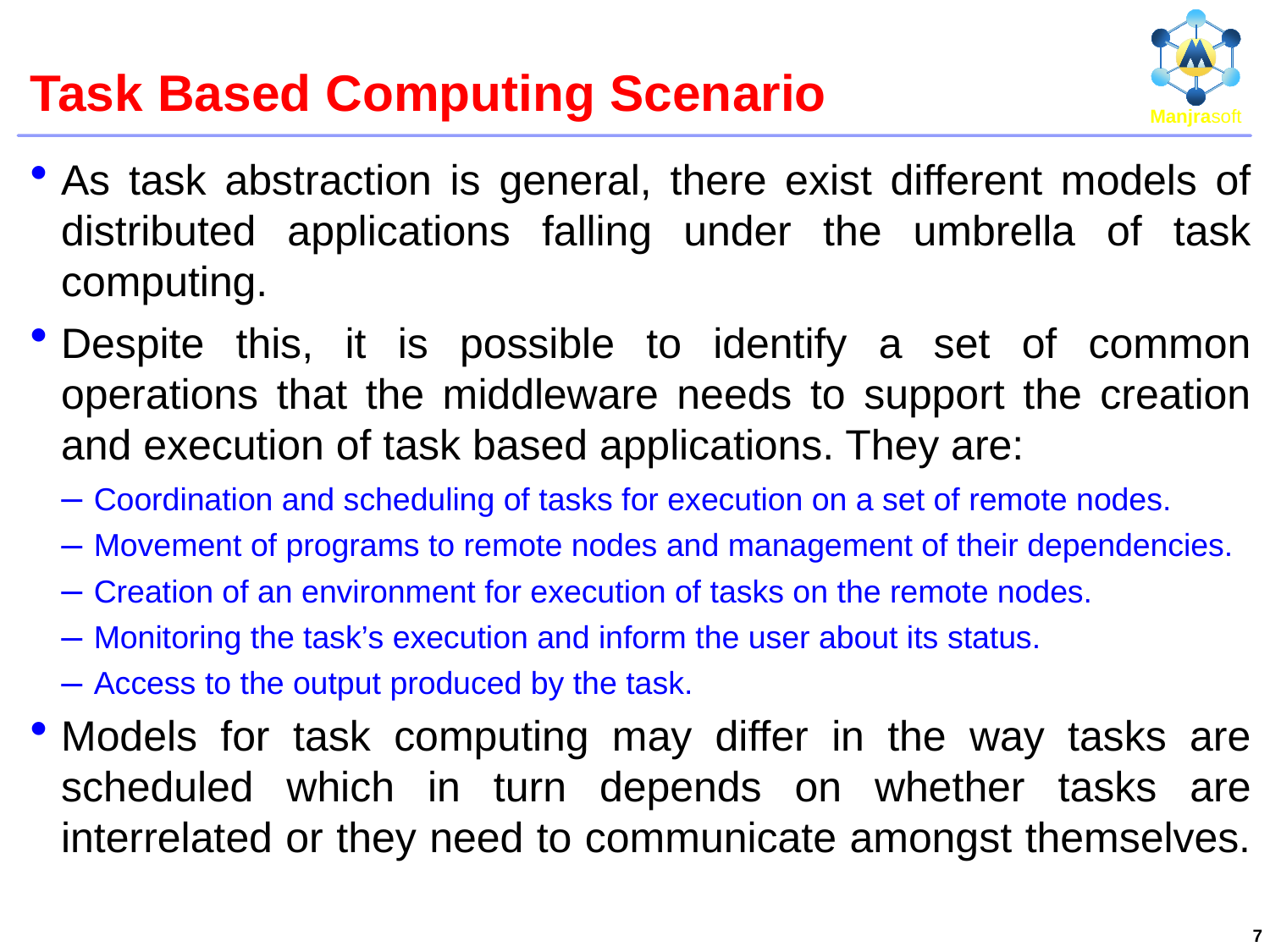

# Task Based Computing Scenario
As task abstraction is general, there exist different models of distributed applications falling under the umbrella of task computing.
Despite this, it is possible to identify a set of common operations that the middleware needs to support the creation and execution of task based applications. They are:
Coordination and scheduling of tasks for execution on a set of remote nodes.
Movement of programs to remote nodes and management of their dependencies.
Creation of an environment for execution of tasks on the remote nodes.
Monitoring the task’s execution and inform the user about its status.
Access to the output produced by the task.
Models for task computing may differ in the way tasks are scheduled which in turn depends on whether tasks are interrelated or they need to communicate amongst themselves.

7